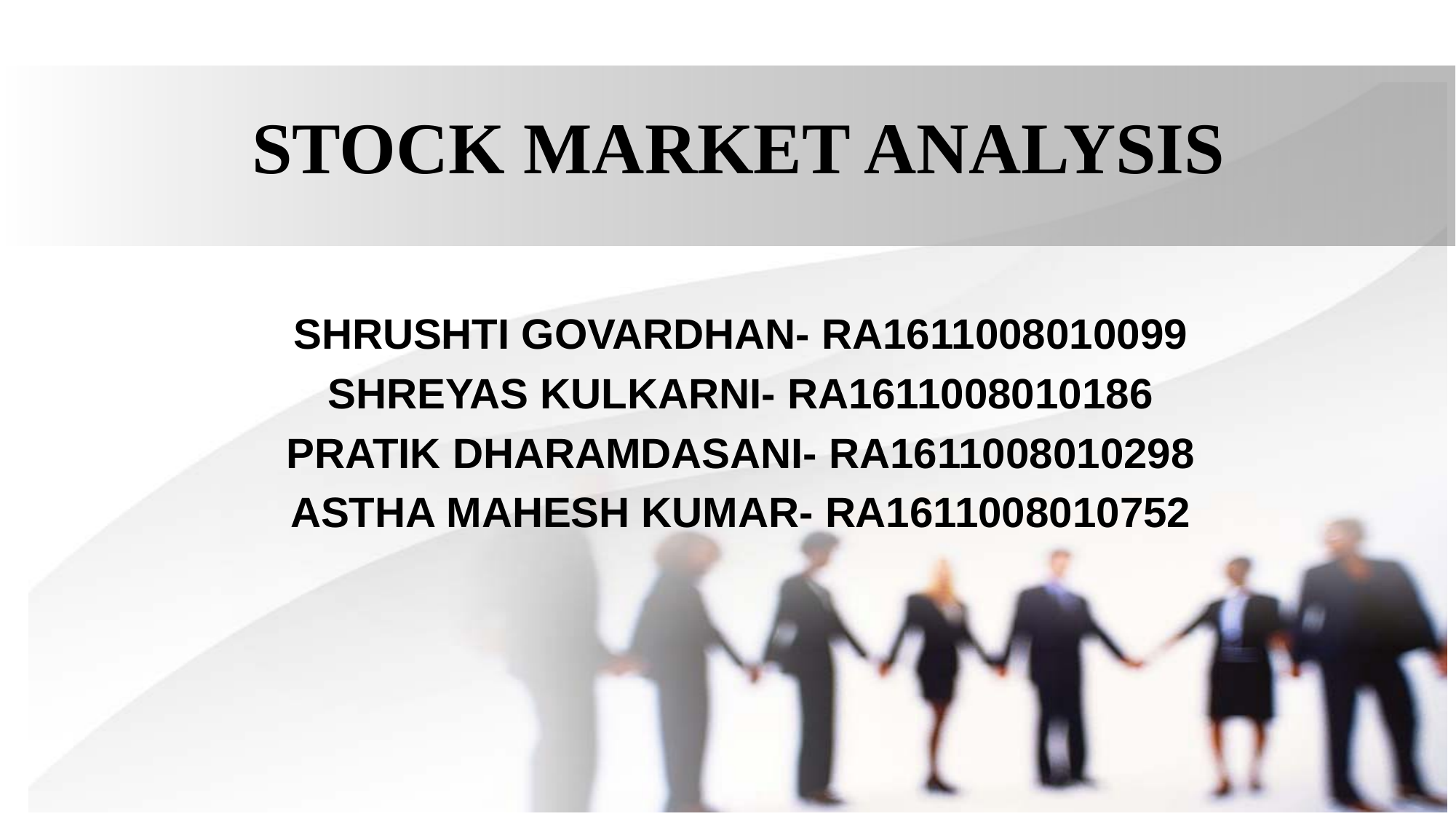

# STOCK MARKET ANALYSIS
SHRUSHTI GOVARDHAN- RA1611008010099
SHREYAS KULKARNI- RA1611008010186
PRATIK DHARAMDASANI- RA1611008010298
ASTHA MAHESH KUMAR- RA1611008010752